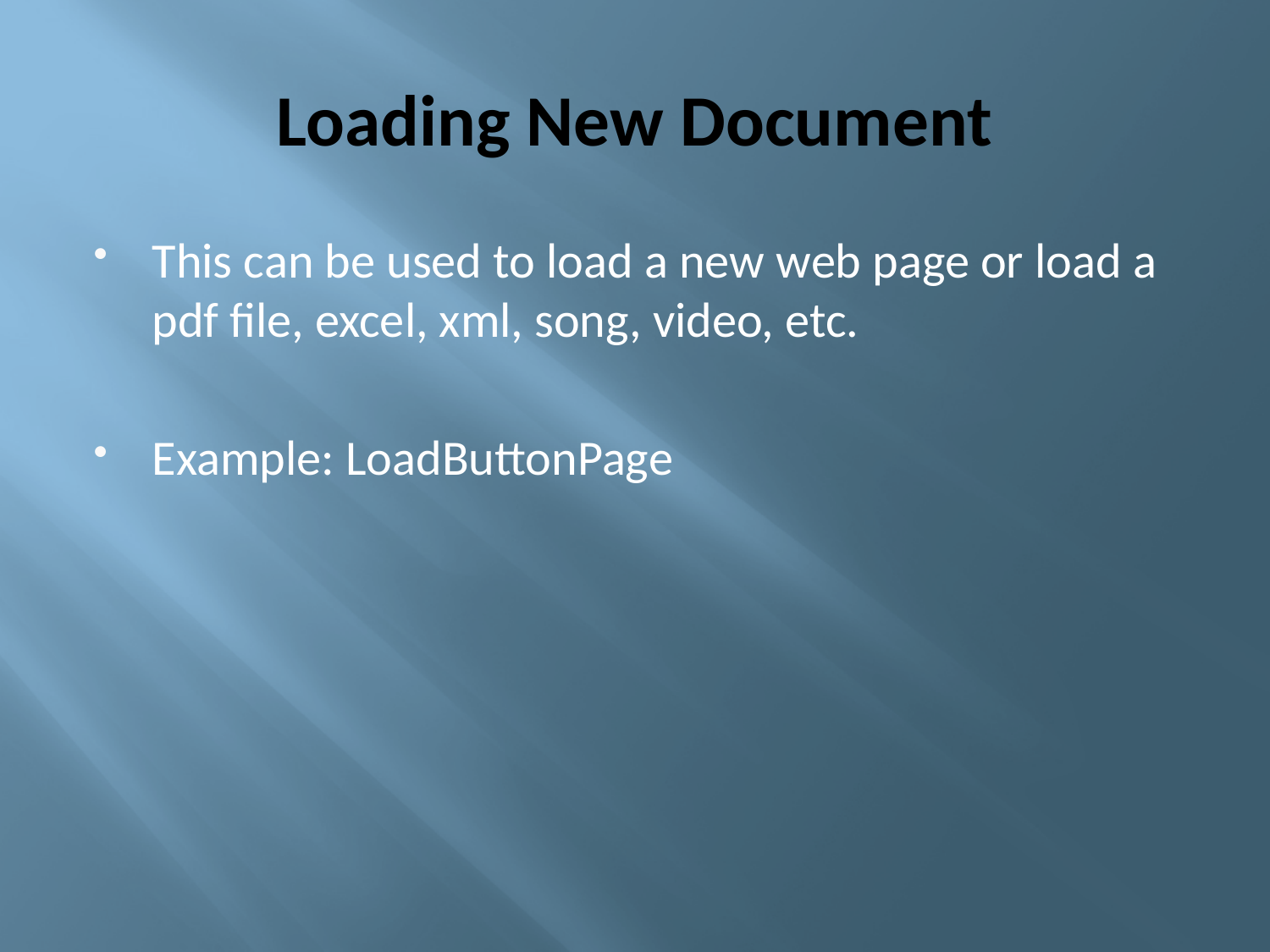

# Loading New Document
This can be used to load a new web page or load a pdf file, excel, xml, song, video, etc.

Example: LoadButtonPage